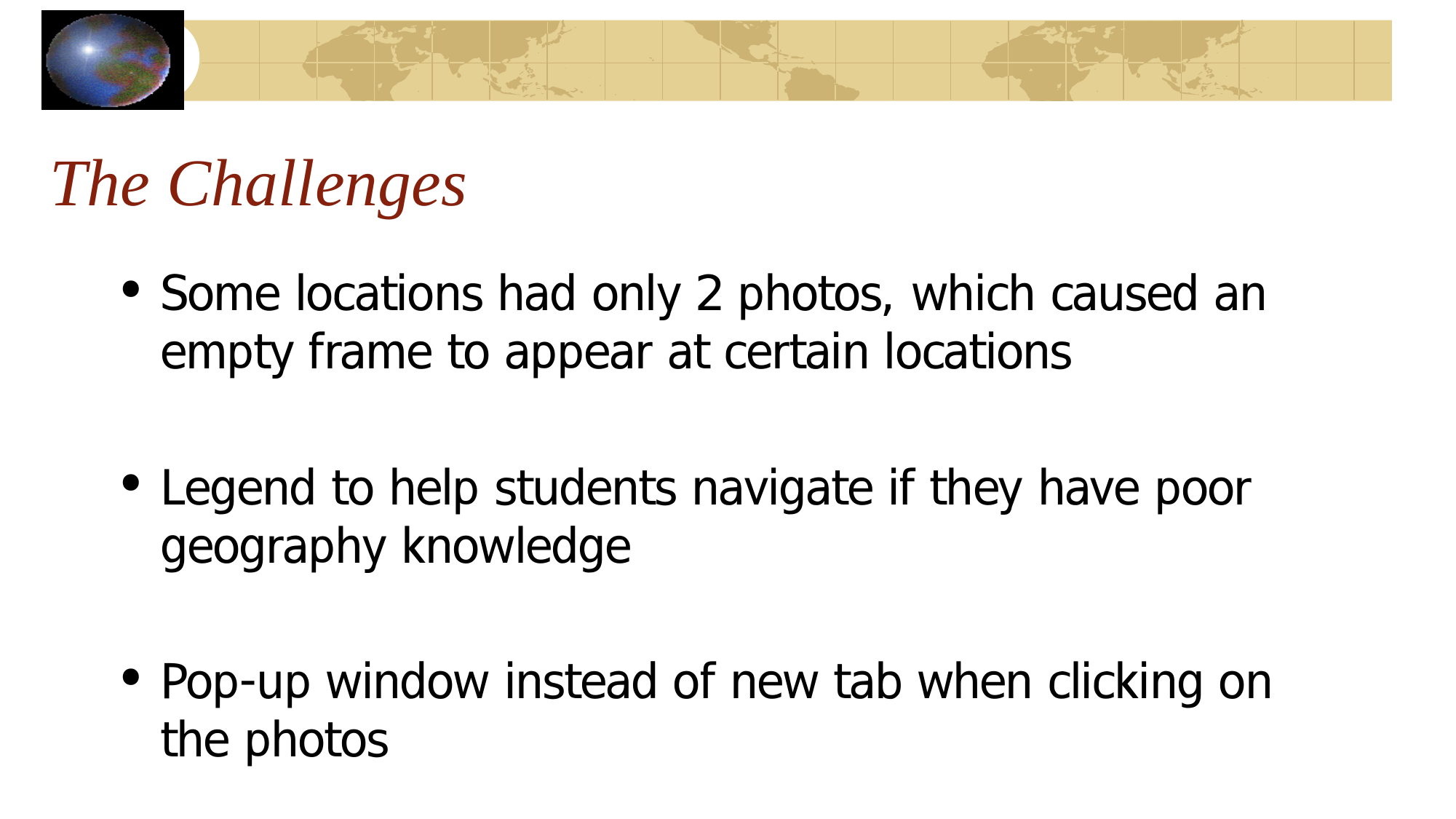

# The Challenges
Some locations had only 2 photos, which caused an empty frame to appear at certain locations

Legend to help students navigate if they have poor geography knowledge

Pop-up window instead of new tab when clicking on the photos